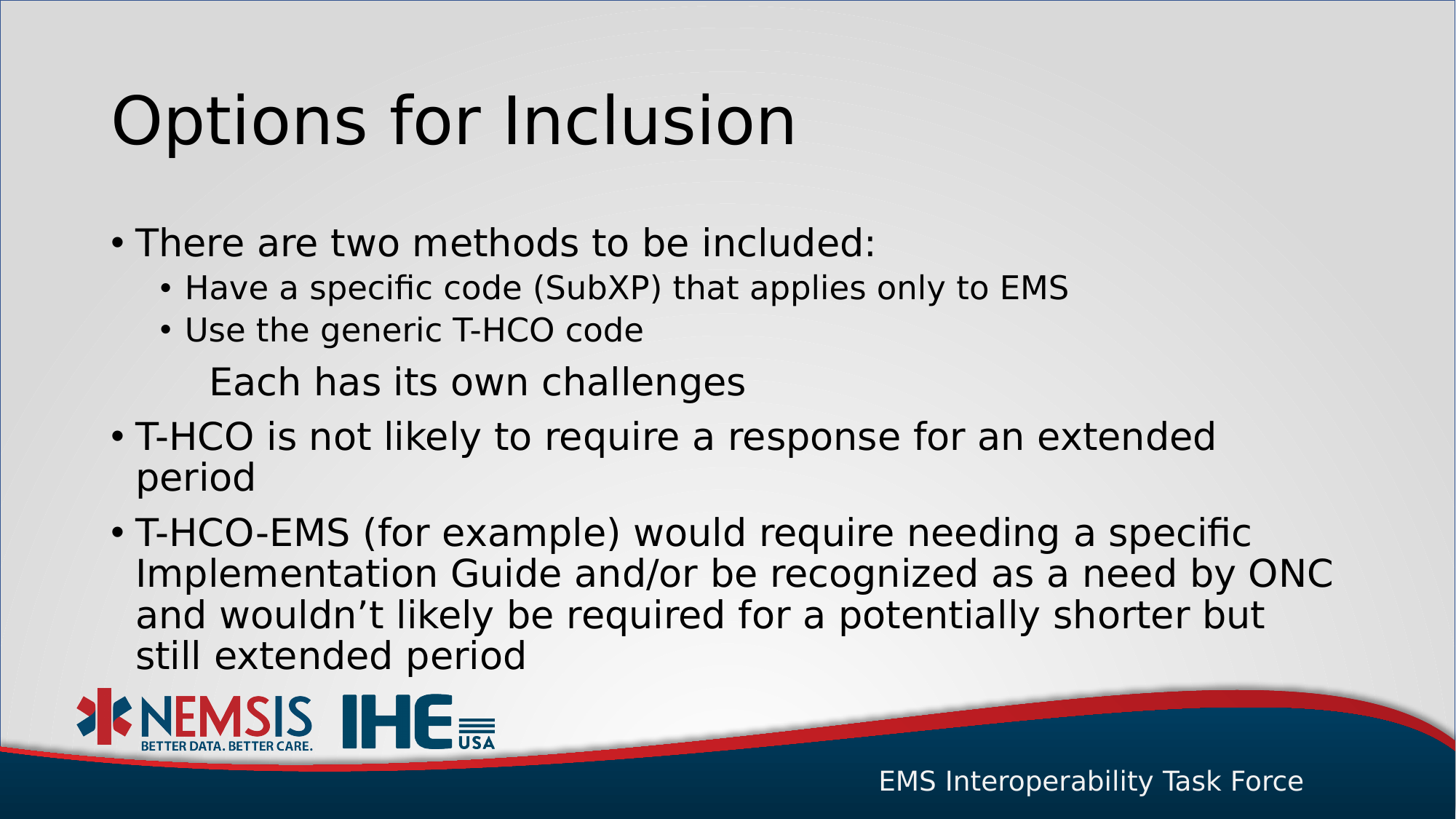

# Options for Inclusion
There are two methods to be included:
Have a specific code (SubXP) that applies only to EMS
Use the generic T-HCO code
	Each has its own challenges
T-HCO is not likely to require a response for an extended period
T-HCO-EMS (for example) would require needing a specific Implementation Guide and/or be recognized as a need by ONC and wouldn’t likely be required for a potentially shorter but still extended period